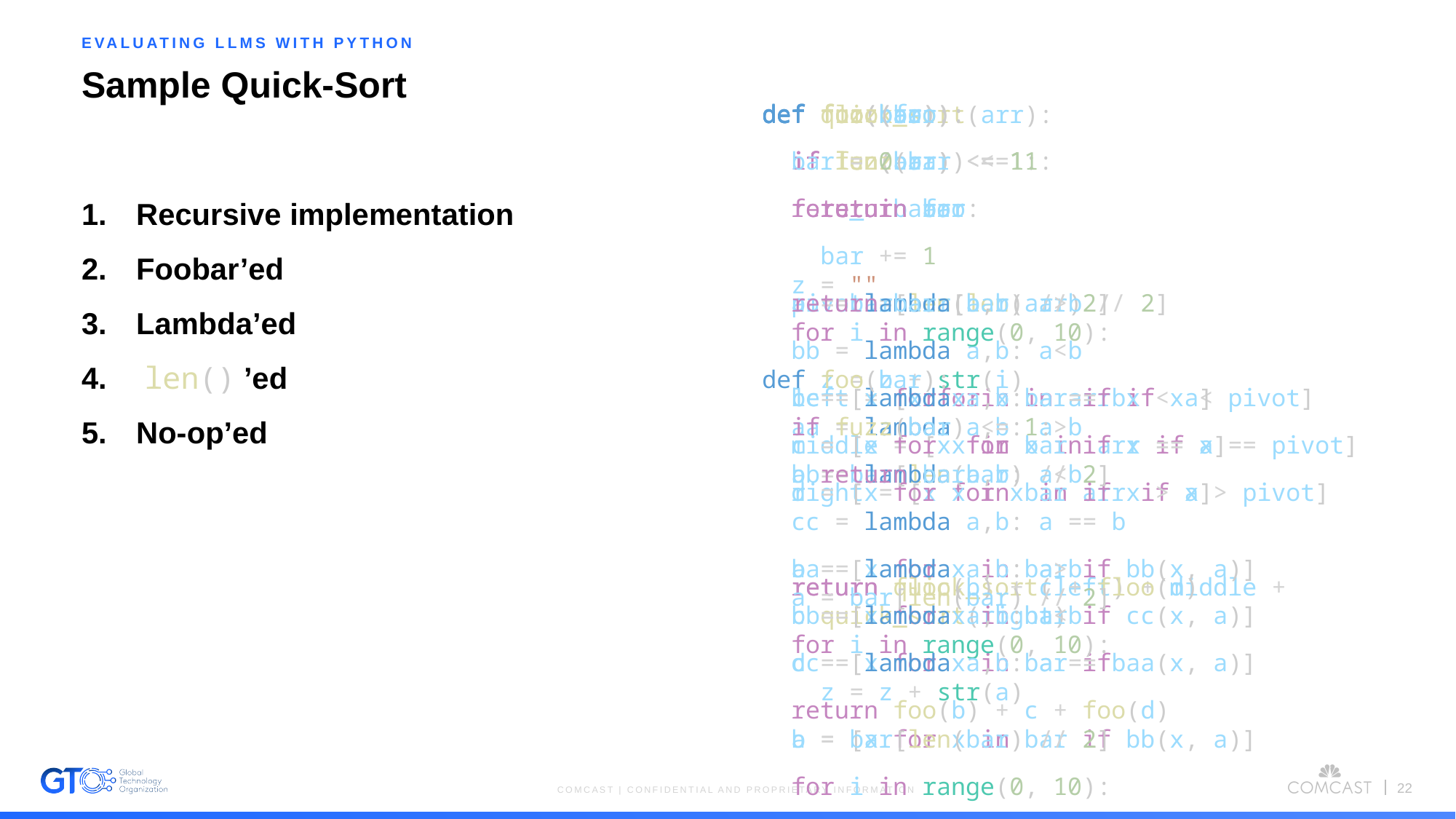

Evaluating LLMs with Python
# Sample Quick-Sort
def foo(bar):
  if fuzz(bar) <= 1:
  return bar
  z = ""
  for i in range(0, 10):
    z = z + str(i)
  aa = lambda a,b: a>b
  bb = lambda a,b: a<b
  cc = lambda a,b: a == b
  a = bar[len(bar) // 2]
  for i in range(0, 10):
    z = z + str(a)
  b = [x for x in bar if bb(x, a)]
  for i in range(0, 10):
    z = z + str(b)
  c = [x for x in bar if cc(x, a)]
  for i in range(0, 10):
    z = z + str(c)

def fuzz(foo):
  bar = 0
  for _ in foo:
    bar += 1
  return bar
def foo(bar):
  if fuzz(bar) <= 1:
    return bar

  aa = lambda a,b: a>b
  bb = lambda a,b: a<b
  cc = lambda a,b: a == b
  a = bar[len(bar) // 2]

  b = [x for x in bar if bb(x, a)]
  c = [x for x in bar if cc(x, a)]
  d = [x for x in bar if aa(x, a)]
  return foo(b) + c + foo(d)
def floo(bar):
  if len(bar) <= 1:
    return bar

  a = bar[len(bar) // 2]

  b = [x for x in bar if x < a]
  c = [x for x in bar if x == a]
  d = [x for x in bar if x > a]

  return floo(b) + c + floo(d)

def foo(bar):
  if len(bar) <= 1:
    return bar

  aa = lambda a,b: a>b
  bb = lambda a,b: a<b
  cc = lambda a,b: a == b
  a = bar[len(bar) // 2]

  b = [x for x in bar if bb(x, a)]
  c = [x for x in bar if cc(x, a)]
  d = [x for x in bar if aa(x, a)]
  return foo(b) + c + foo(d)
def quick_sort(arr):
  if len(arr) <= 1:
    return arr

  pivot = arr[len(arr) // 2]

  left = [x for x in arr if x < pivot]
  middle = [x for x in arr if x == pivot]
  right = [x for x in arr if x > pivot]

  return quick_sort(left) + middle +
    quick_sort(right)

Recursive implementation
Foobar’ed
Lambda’ed
 len() ’ed
No-op’ed